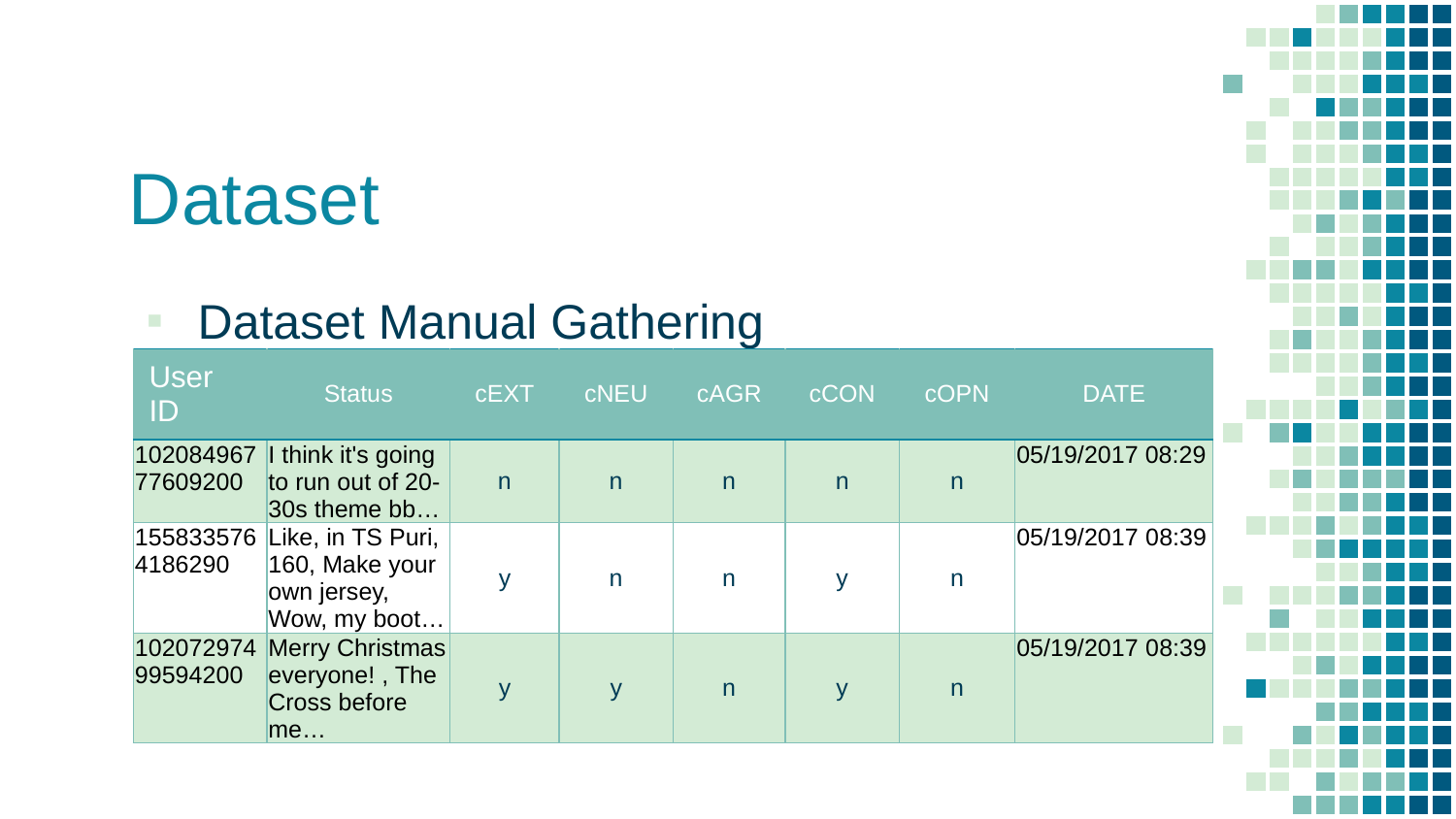

# Dataset
Dataset Manual Gathering
| User ID | Status | cEXT | cNEU | cAGR | cCON | cOPN | DATE |
| --- | --- | --- | --- | --- | --- | --- | --- |
| 10208496777609200 | I think it's going to run out of 20-30s theme bb… | n | n | n | n | n | 05/19/2017 08:29 |
| 1558335764186290 | Like, in TS Puri, 160, Make your own jersey, Wow, my boot… | y | n | n | y | n | 05/19/2017 08:39 |
| 10207297499594200 | Merry Christmas everyone! , The Cross before me… | y | y | n | y | n | 05/19/2017 08:39 |